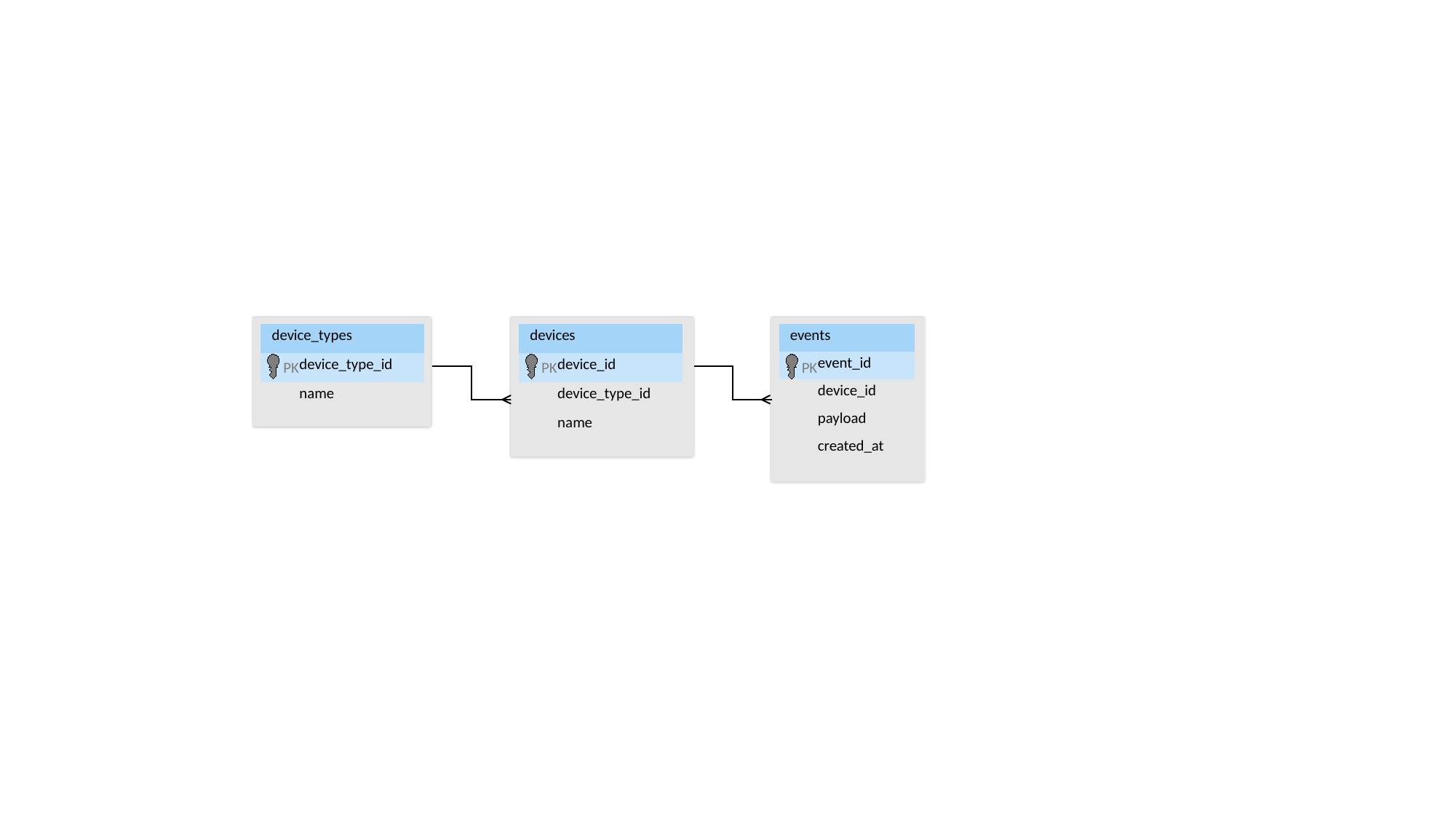

| events |
| --- |
| event\_id |
| device\_id |
| payload |
| created\_at |
| device\_types |
| --- |
| device\_type\_id |
| name |
| devices |
| --- |
| device\_id |
| device\_type\_id |
| name |

PK
PK
PK